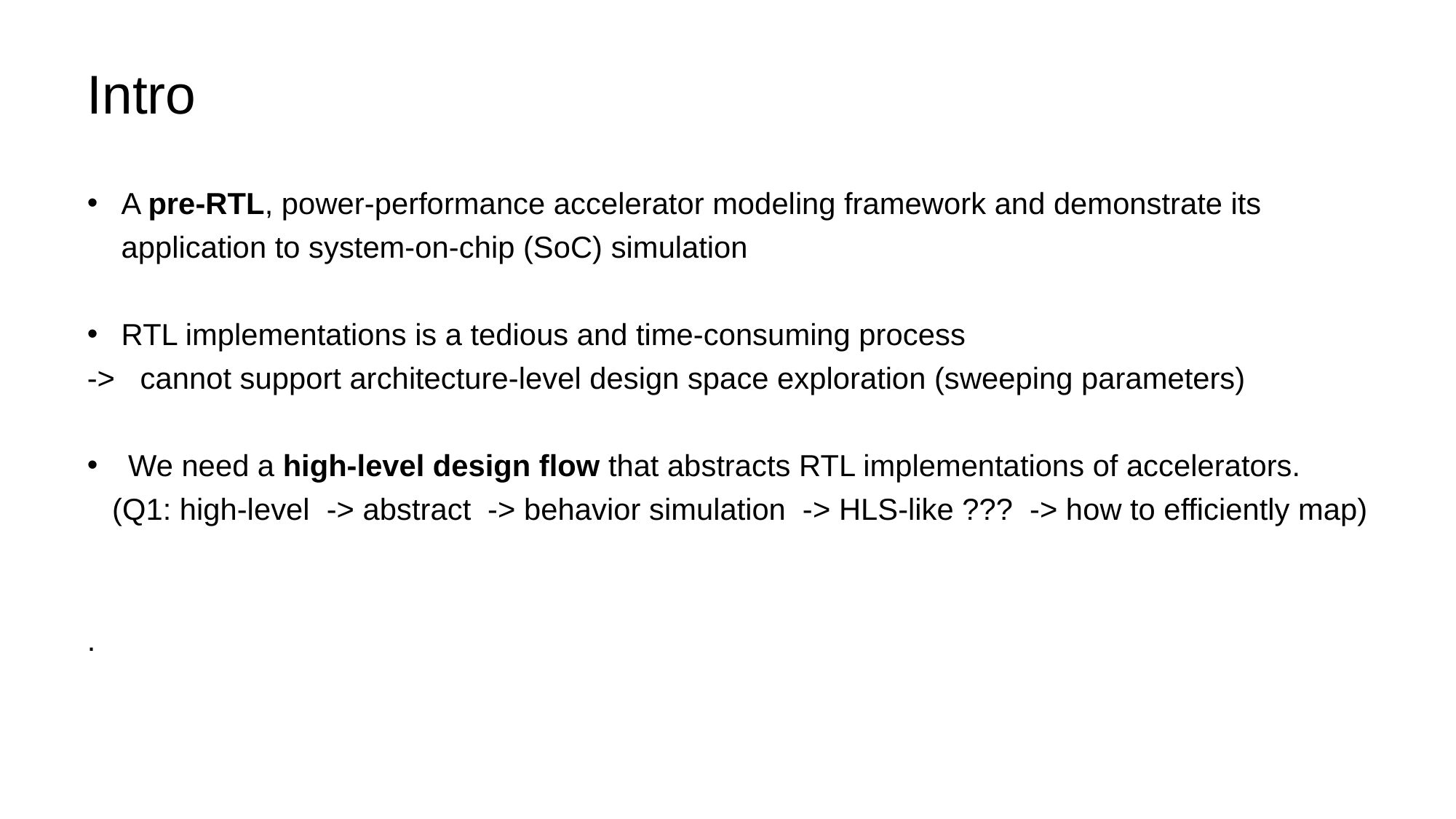

Intro
A pre-RTL, power-performance accelerator modeling framework and demonstrate its application to system-on-chip (SoC) simulation

RTL implementations is a tedious and time-consuming process
->   cannot support architecture-level design space exploration (sweeping parameters)

We need a high-level design flow that abstracts RTL implementations of accelerators.
   (Q1: high-level  -> abstract  -> behavior simulation  -> HLS-like ???  -> how to efficiently map)
.